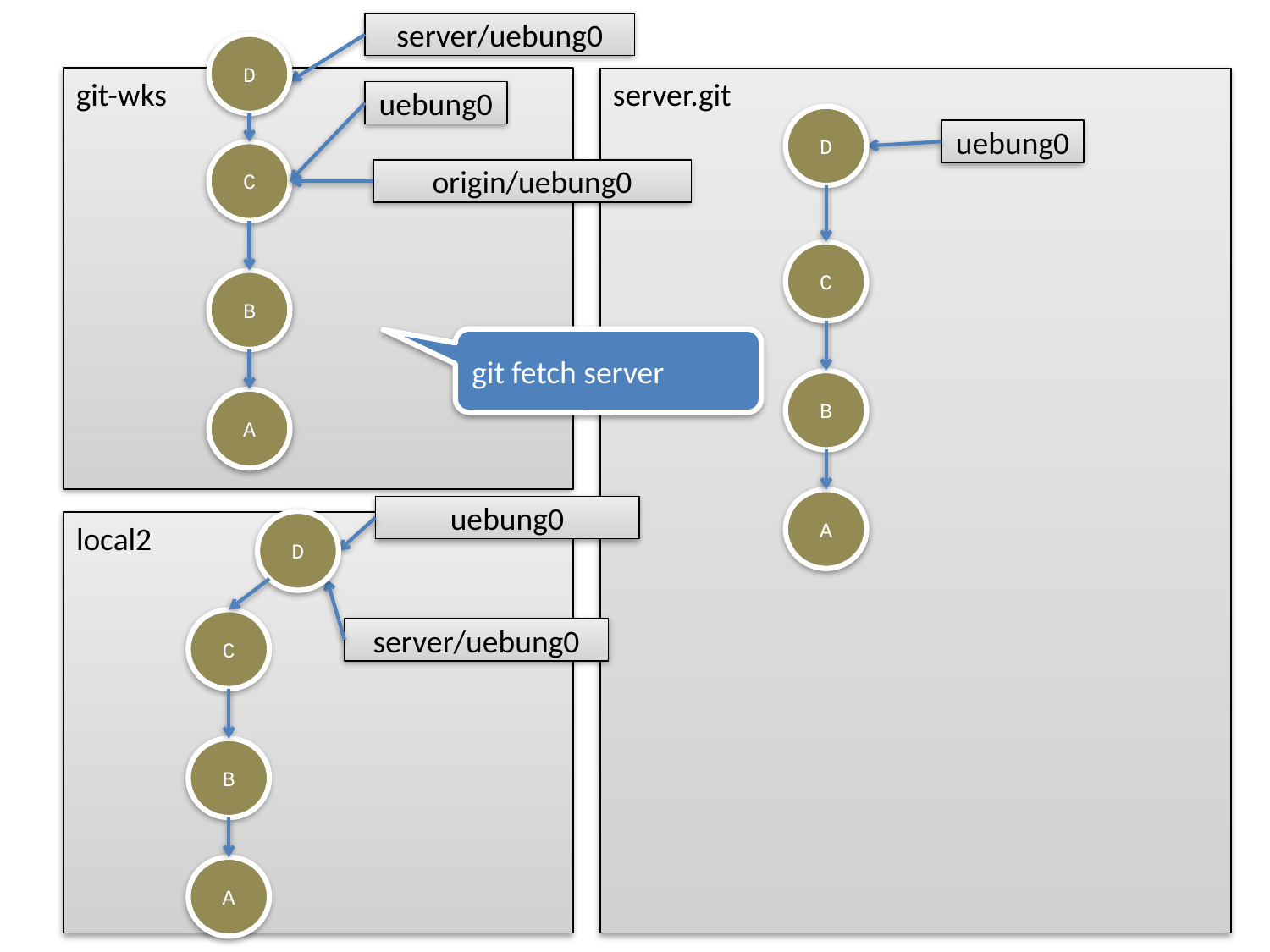

server/uebung0
D
uebung0
D
uebung0
C
origin/uebung0
C
B
git fetch server
B
A
A
uebung0
D
C
server/uebung0
B
A